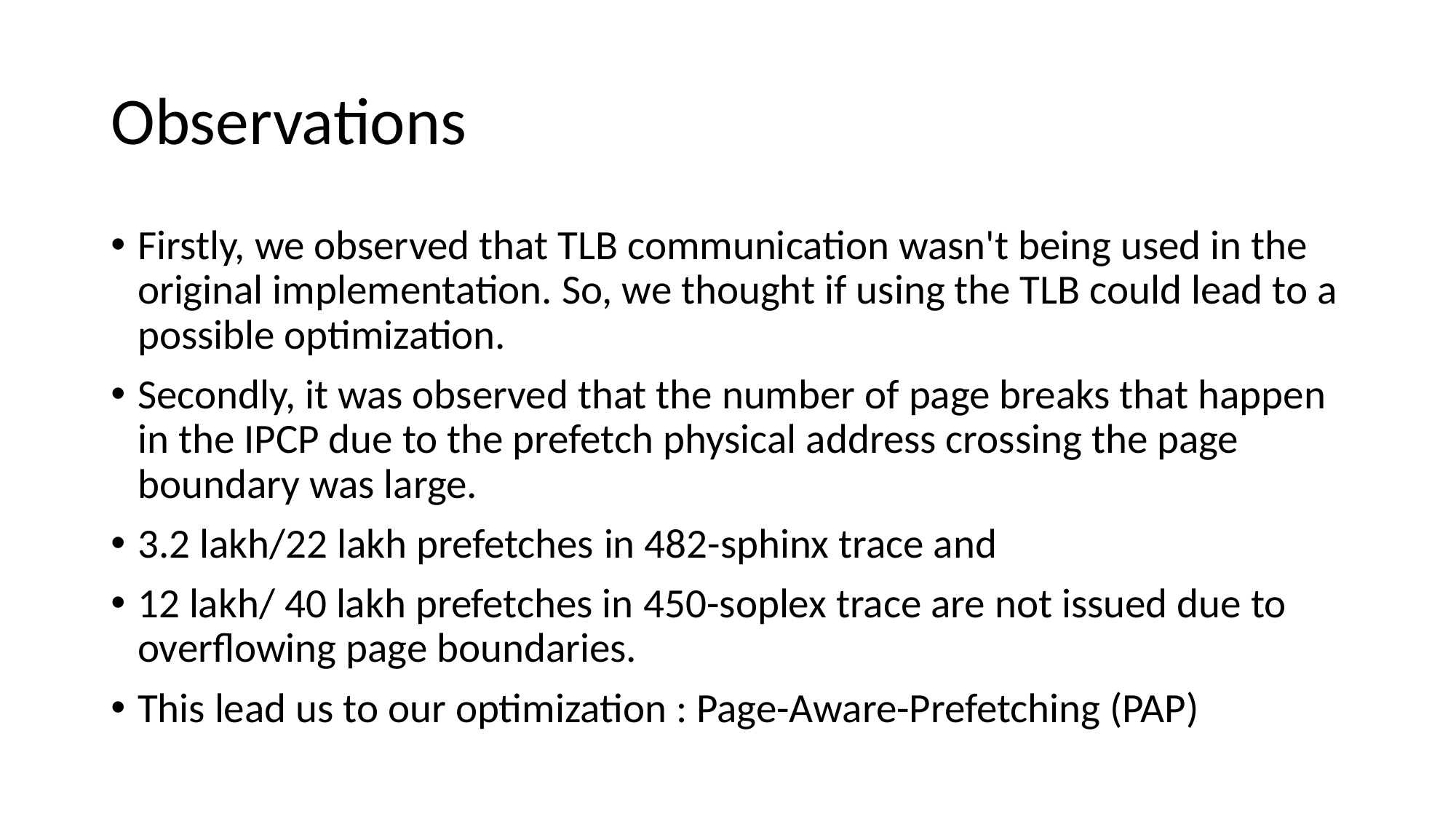

# Observations
Firstly, we observed that TLB communication wasn't being used in the original implementation. So, we thought if using the TLB could lead to a possible optimization.
Secondly, it was observed that the number of page breaks that happen in the IPCP due to the prefetch physical address crossing the page boundary was large.
3.2 lakh/22 lakh prefetches in 482-sphinx trace and
12 lakh/ 40 lakh prefetches in 450-soplex trace are not issued due to overflowing page boundaries.
This lead us to our optimization : Page-Aware-Prefetching (PAP)